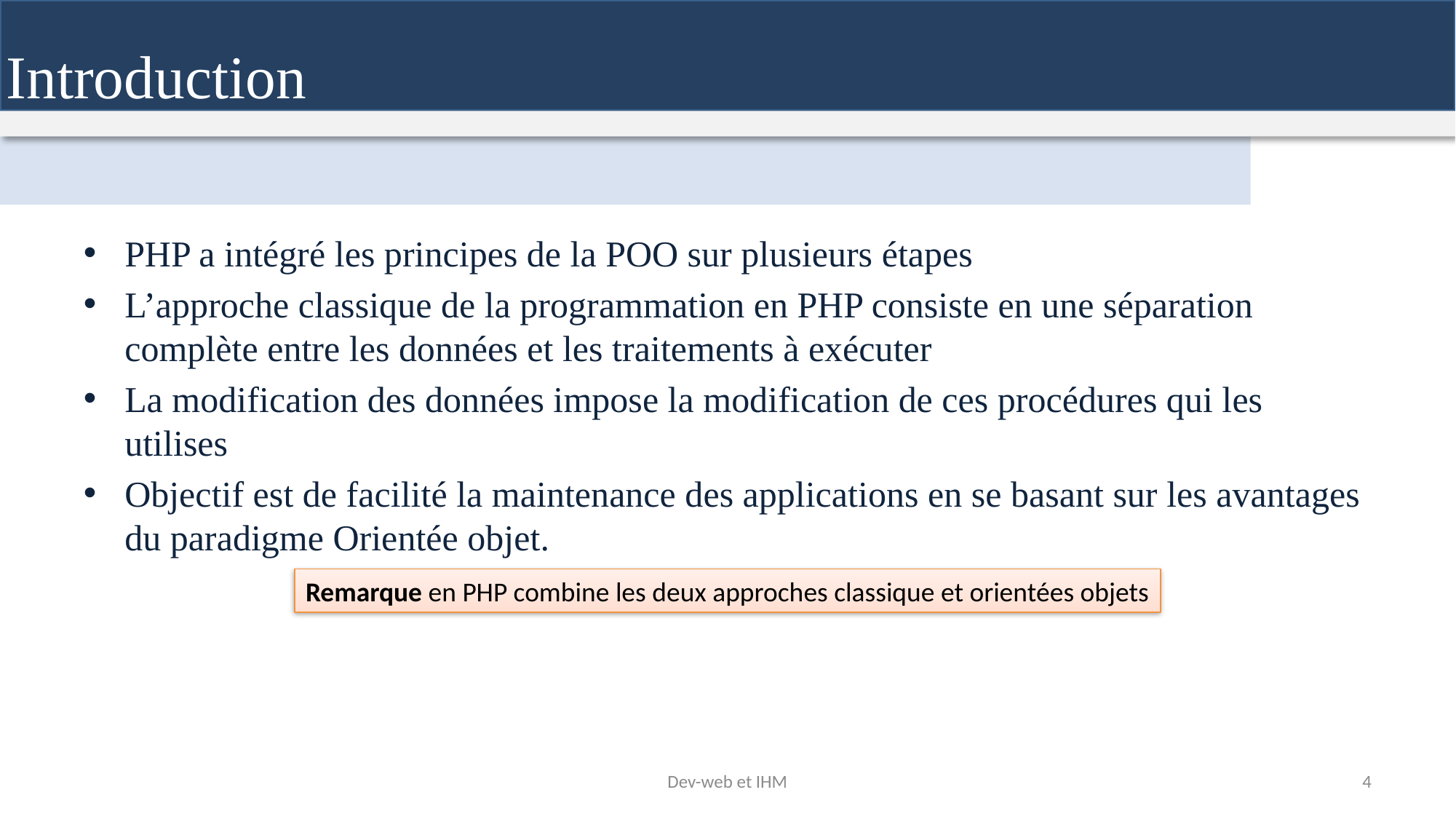

Introduction

PHP a intégré les principes de la POO sur plusieurs étapes
L’approche classique de la programmation en PHP consiste en une séparation complète entre les données et les traitements à exécuter
La modification des données impose la modification de ces procédures qui les utilises
Objectif est de facilité la maintenance des applications en se basant sur les avantages du paradigme Orientée objet.

Remarque en PHP combine les deux approches classique et orientées objets
Dev-web et IHM
4